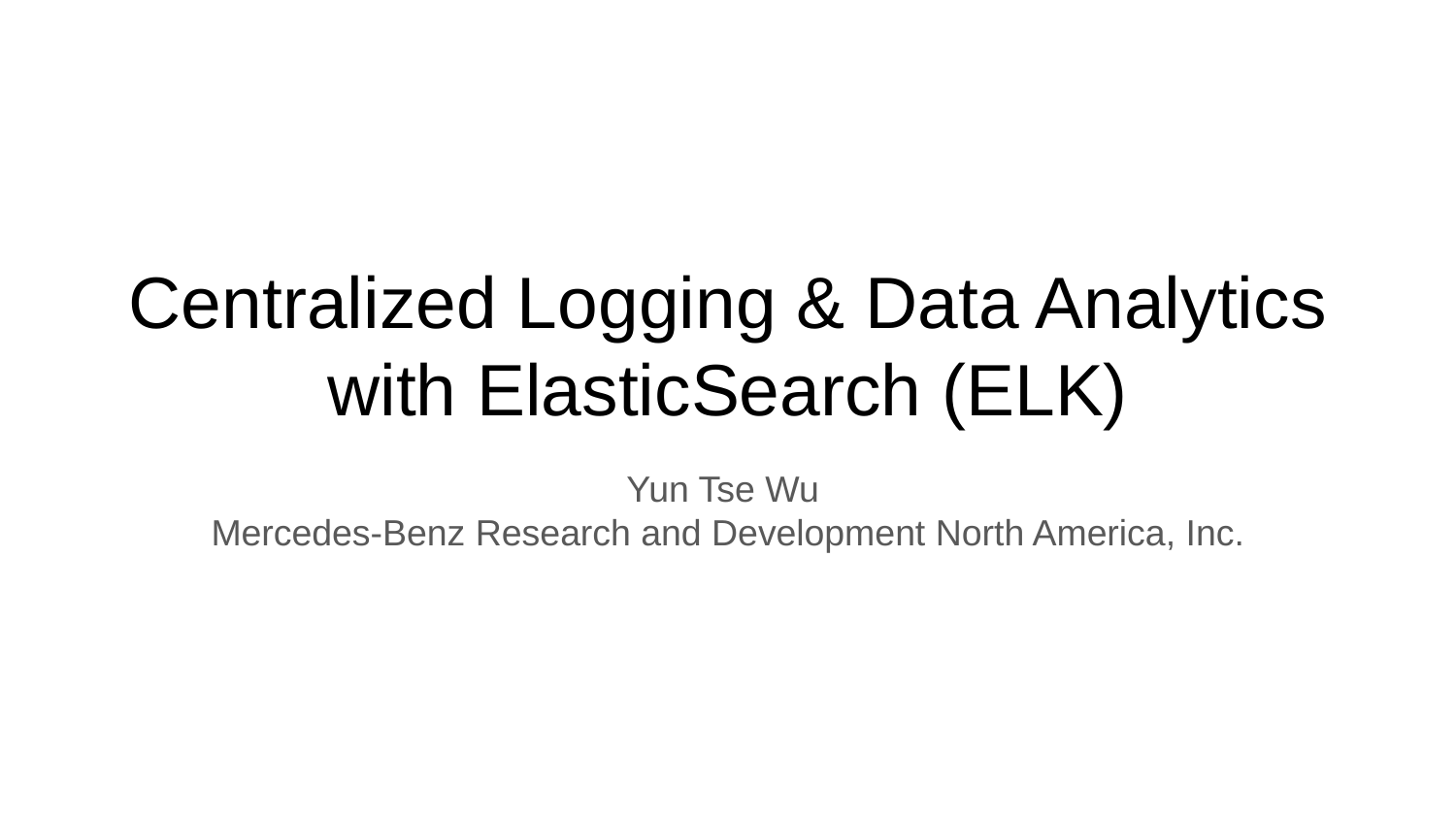

# Centralized Logging & Data Analytics with ElasticSearch (ELK)
Yun Tse Wu
Mercedes-Benz Research and Development North America, Inc.